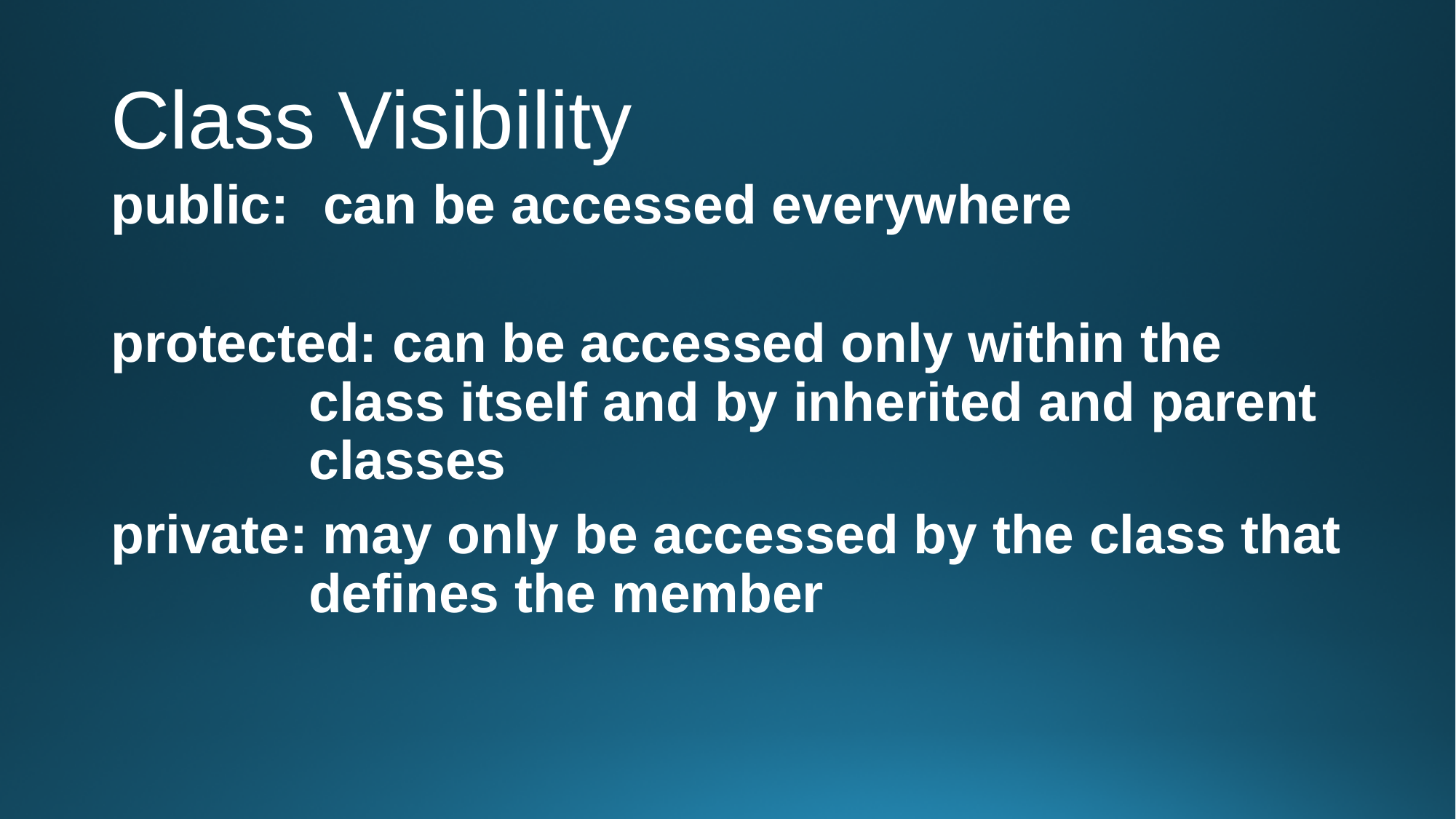

# Class Visibility
public:  can be accessed everywhere

protected: can be accessed only within the class itself and by inherited and parent classes
private: may only be accessed by the class that defines the member